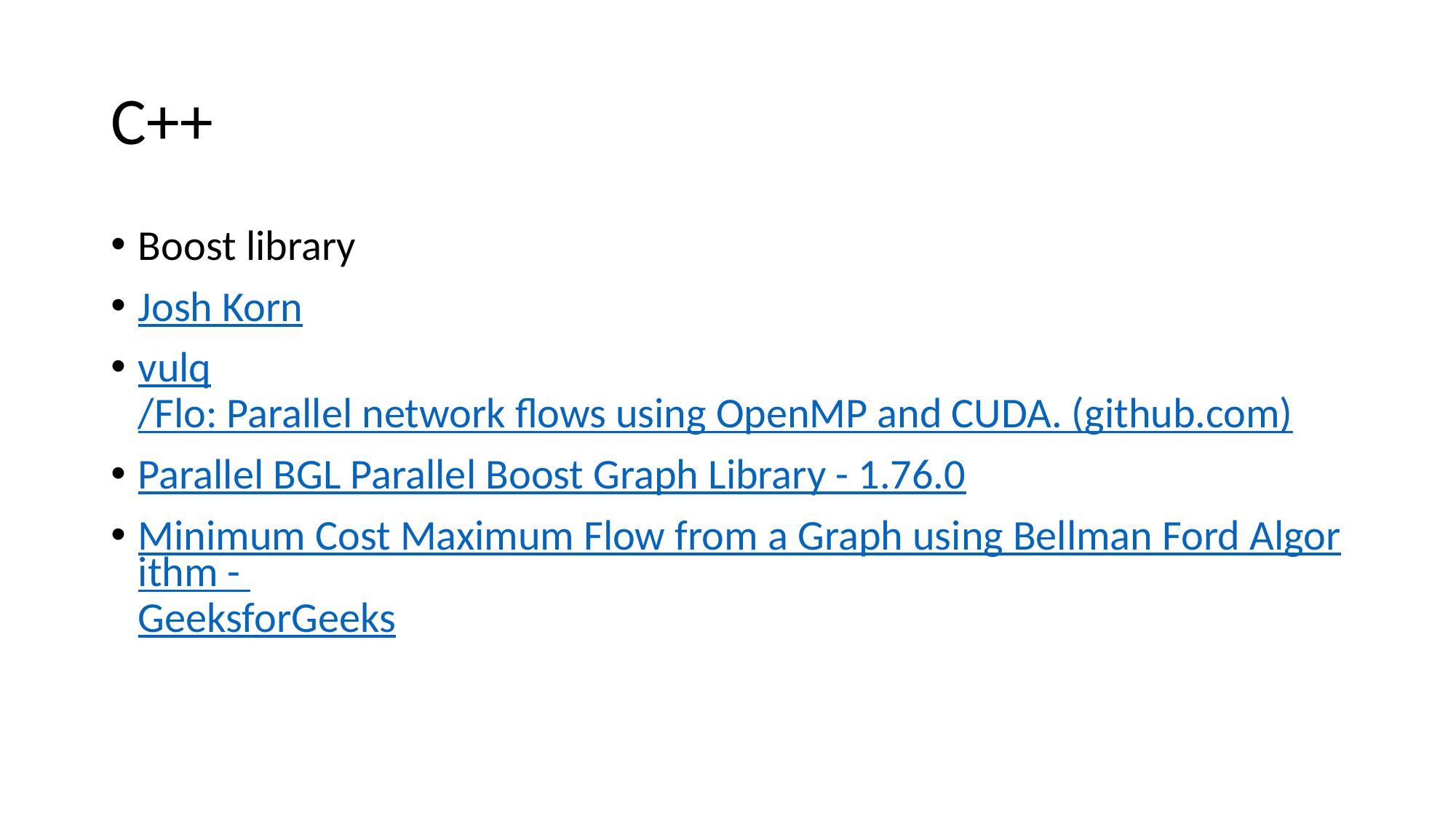

# C++
Boost library
Josh Korn
vulq/Flo: Parallel network flows using OpenMP and CUDA. (github.com)
Parallel BGL Parallel Boost Graph Library - 1.76.0
Minimum Cost Maximum Flow from a Graph using Bellman Ford Algorithm - GeeksforGeeks